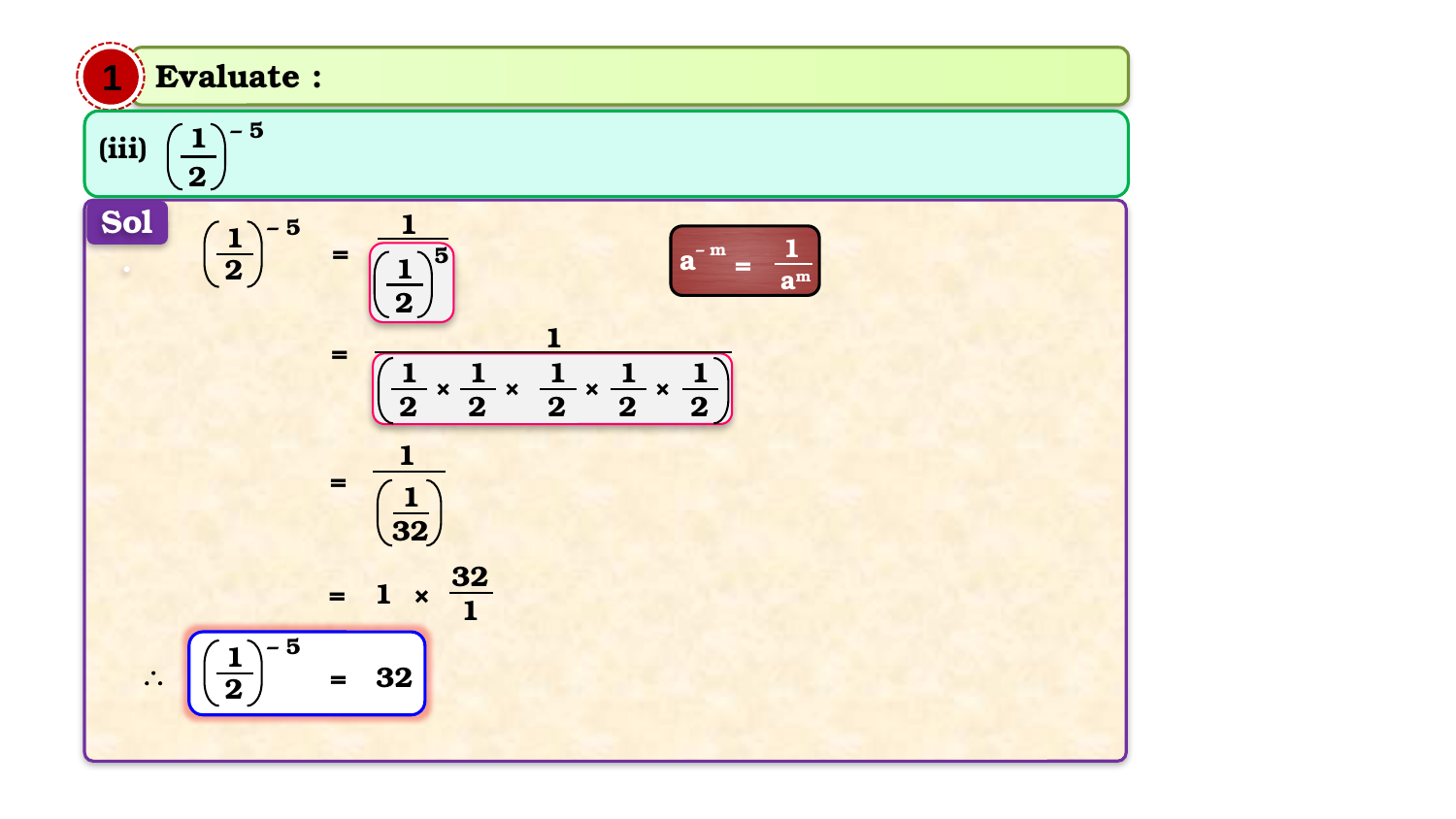

1

Evaluate :
– 5
1

2
(iii)

Sol.

1

– 5
1

2
1

a– m
=
am
=
5
1

2

1
=
1
2
1
2
1
2
1
2
1
2

×
×
×
×
1
=
1

32
32
1
=
1
×
– 5
1

2

∴
=
32